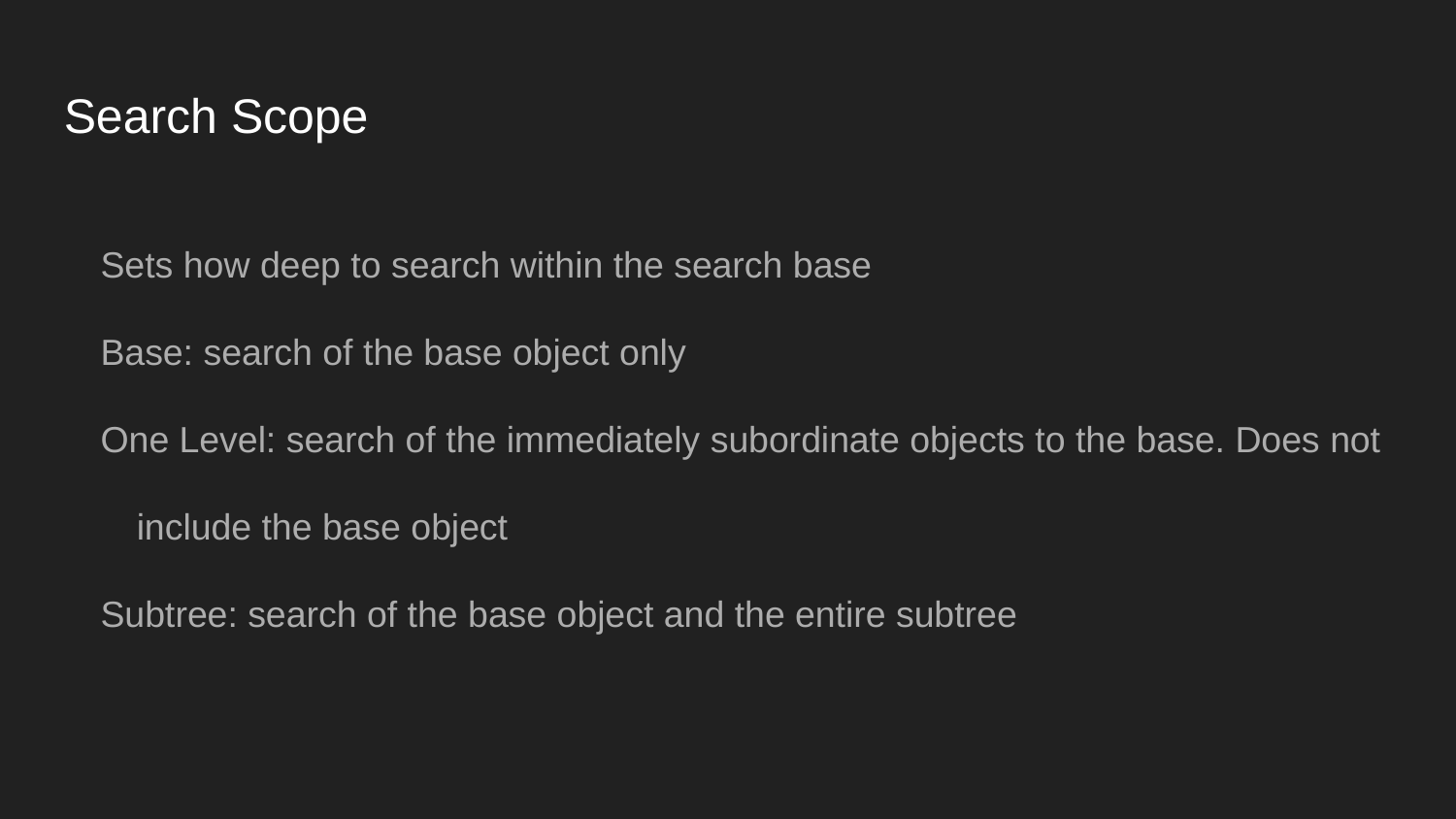

Search Scope
Sets how deep to search within the search base
Base: search of the base object only
One Level: search of the immediately subordinate objects to the base. Does not include the base object
Subtree: search of the base object and the entire subtree